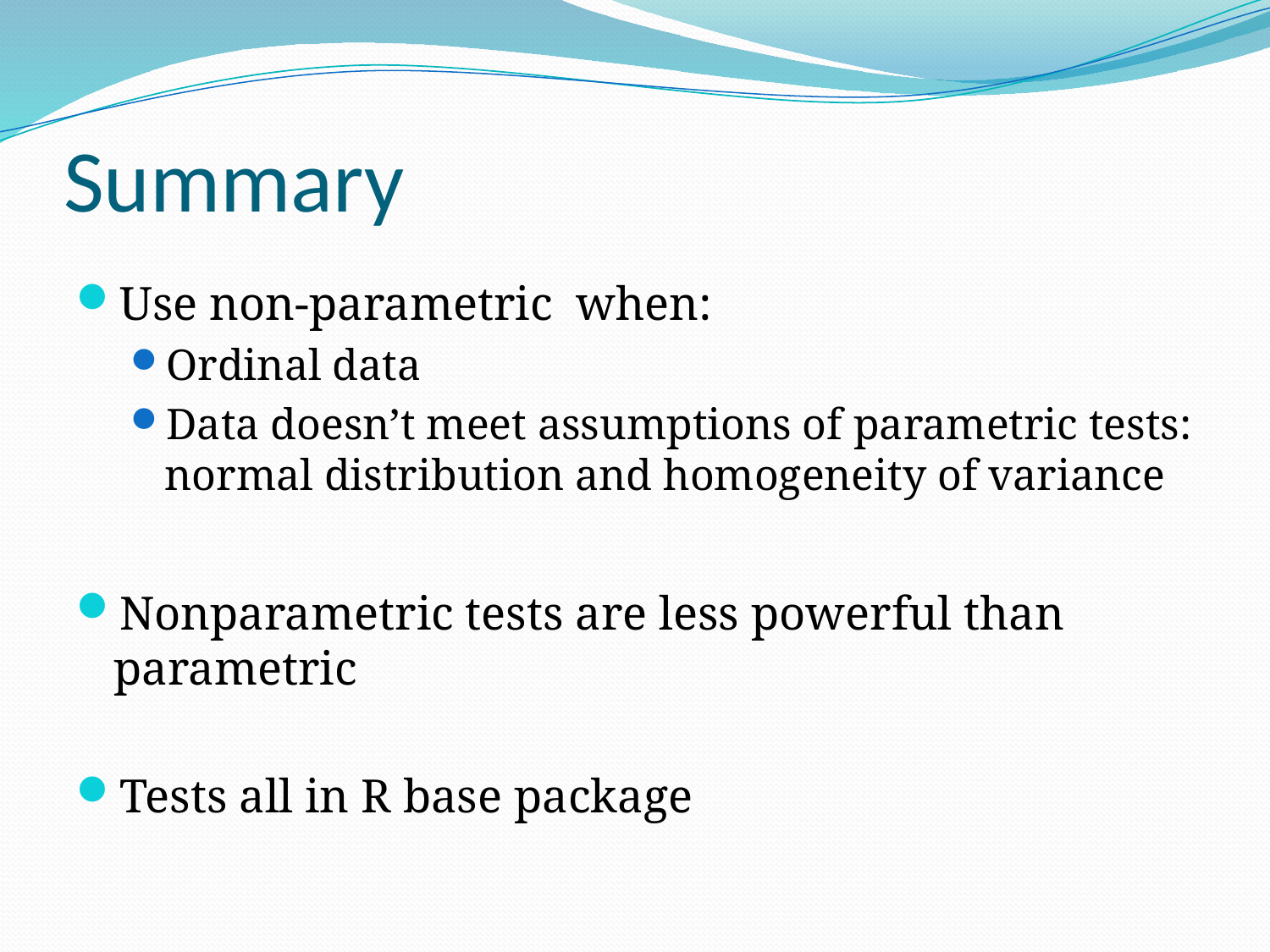

# Summary
Use non-parametric  when:
Ordinal data
Data doesn’t meet assumptions of parametric tests: normal distribution and homogeneity of variance

Nonparametric tests are less powerful than parametric

Tests all in R base package